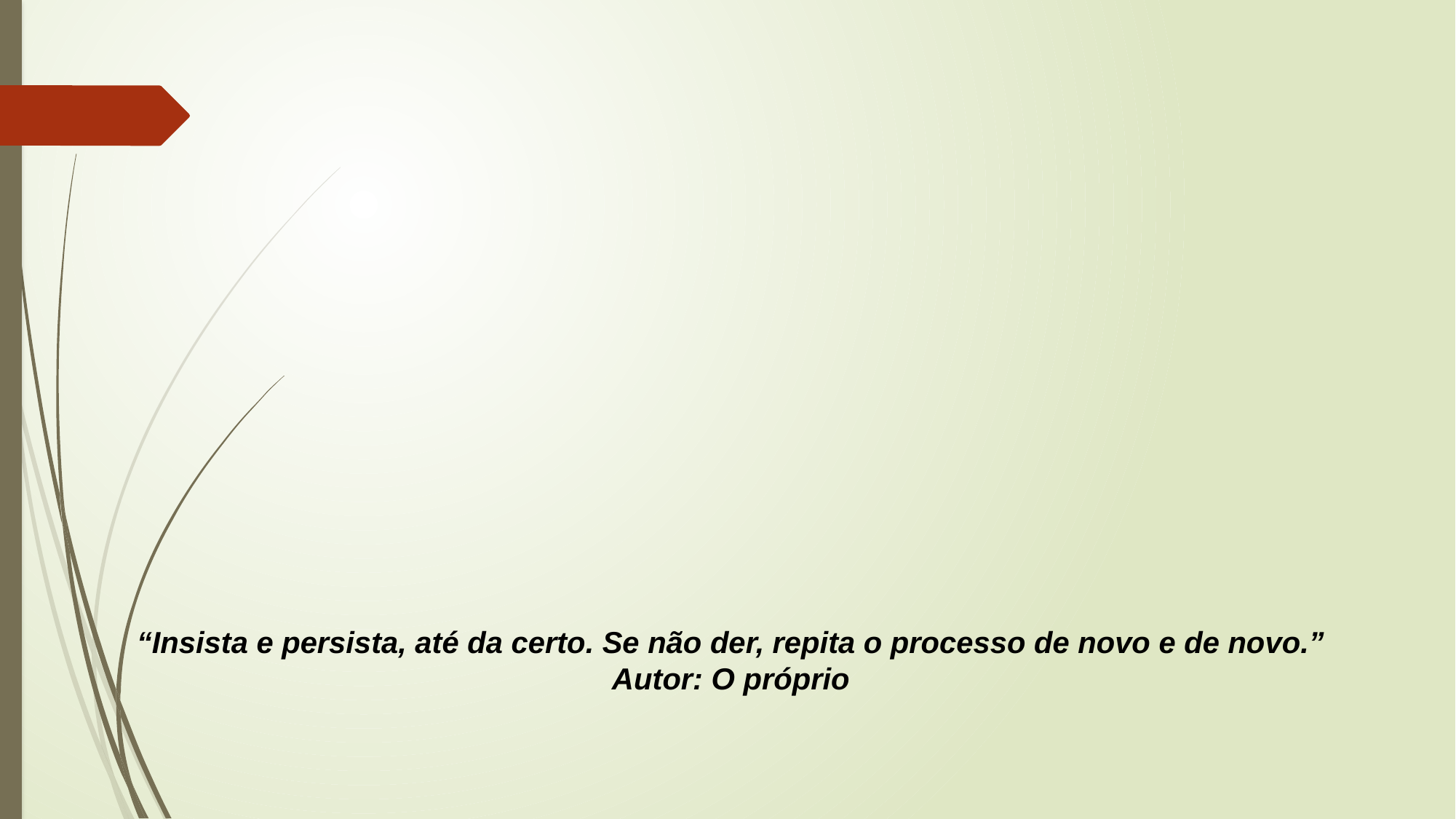

# “Insista e persista, até da certo. Se não der, repita o processo de novo e de novo.” Autor: O próprio